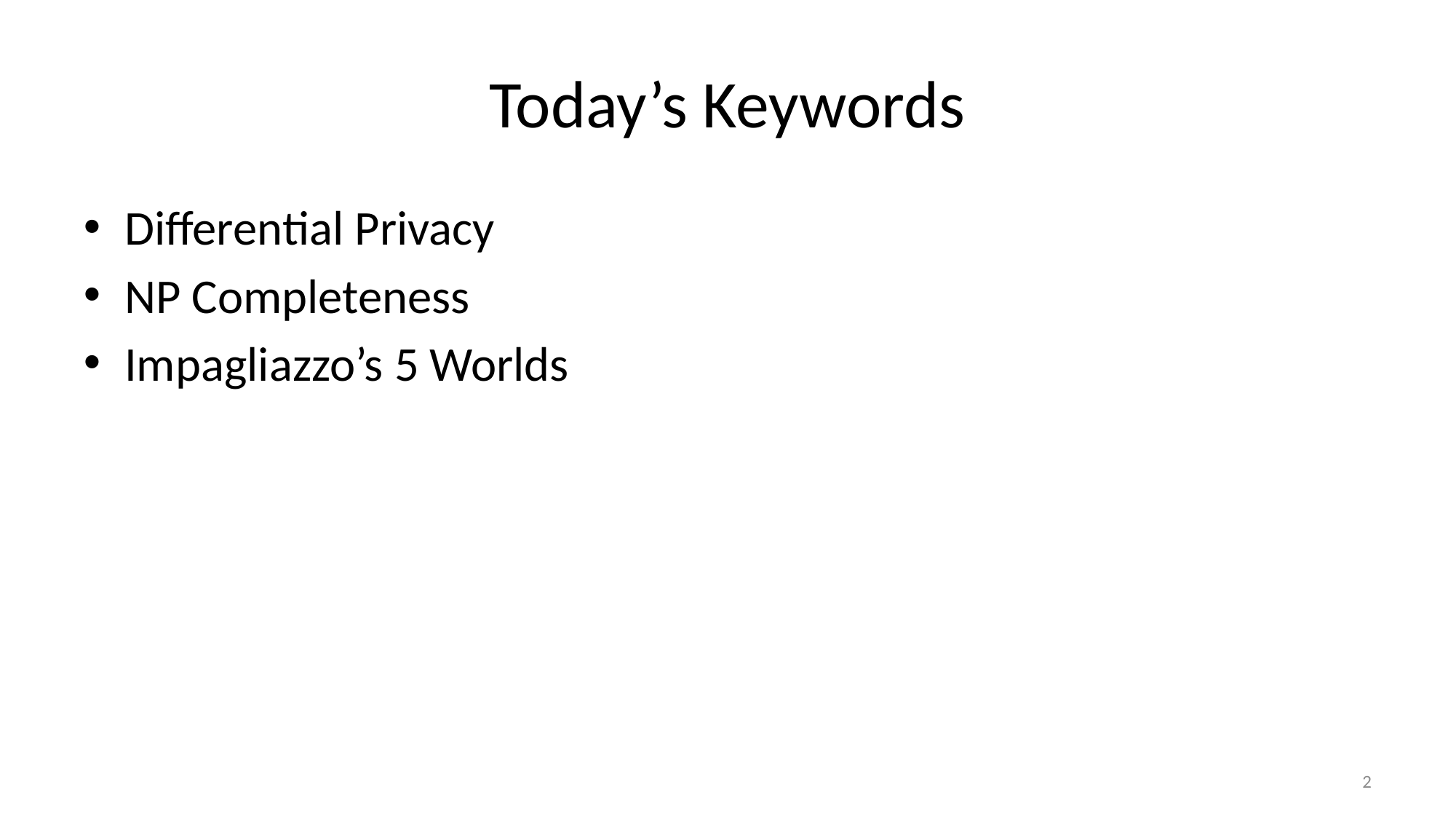

# Today’s Keywords
Differential Privacy
NP Completeness
Impagliazzo’s 5 Worlds
2